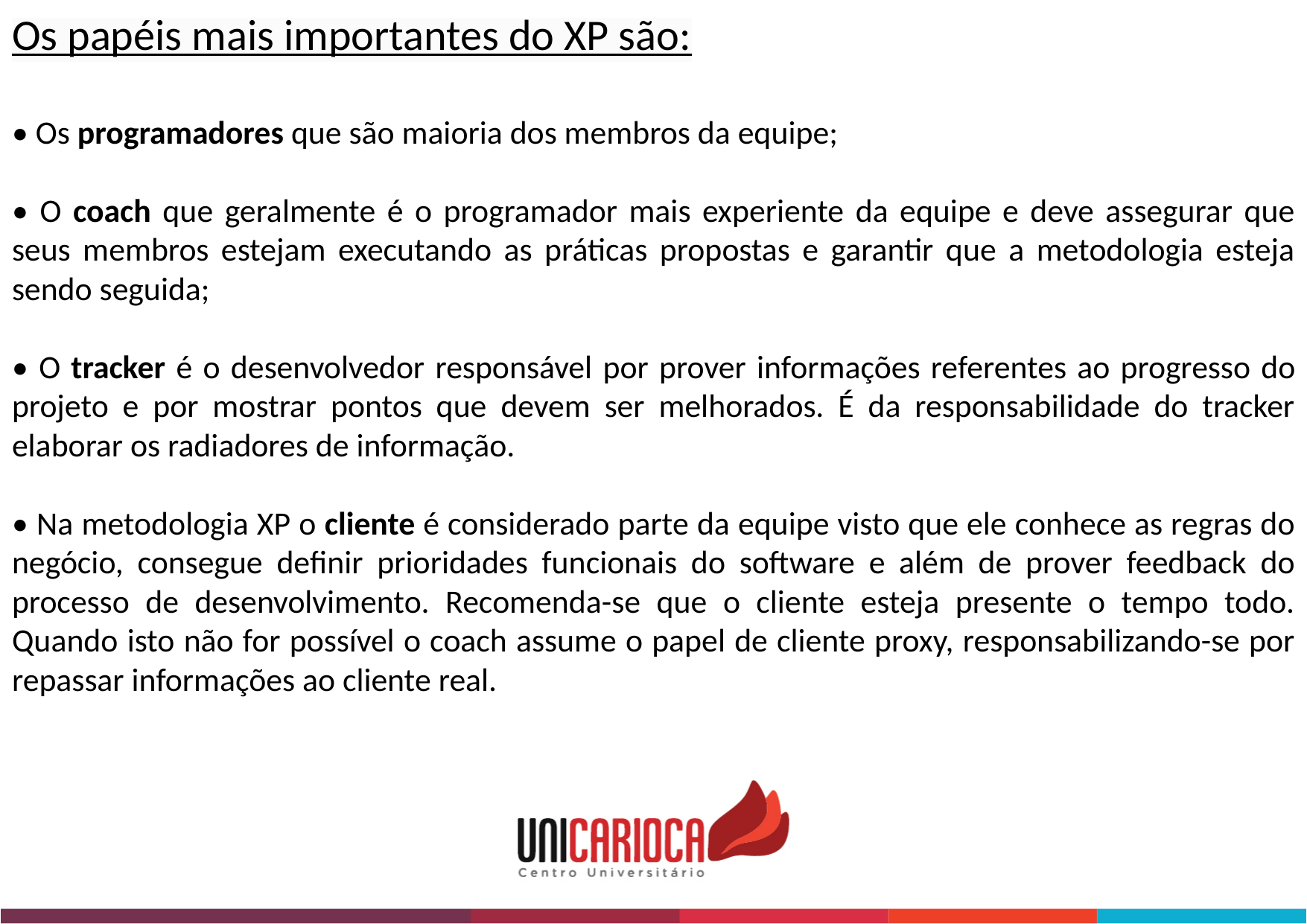

Os papéis mais importantes do XP são:

• Os programadores que são maioria dos membros da equipe;
• O coach que geralmente é o programador mais experiente da equipe e deve assegurar que seus membros estejam executando as práticas propostas e garantir que a metodologia esteja sendo seguida;
• O tracker é o desenvolvedor responsável por prover informações referentes ao progresso do projeto e por mostrar pontos que devem ser melhorados. É da responsabilidade do tracker elaborar os radiadores de informação.
• Na metodologia XP o cliente é considerado parte da equipe visto que ele conhece as regras do negócio, consegue definir prioridades funcionais do software e além de prover feedback do processo de desenvolvimento. Recomenda-se que o cliente esteja presente o tempo todo. Quando isto não for possível o coach assume o papel de cliente proxy, responsabilizando-se por repassar informações ao cliente real.